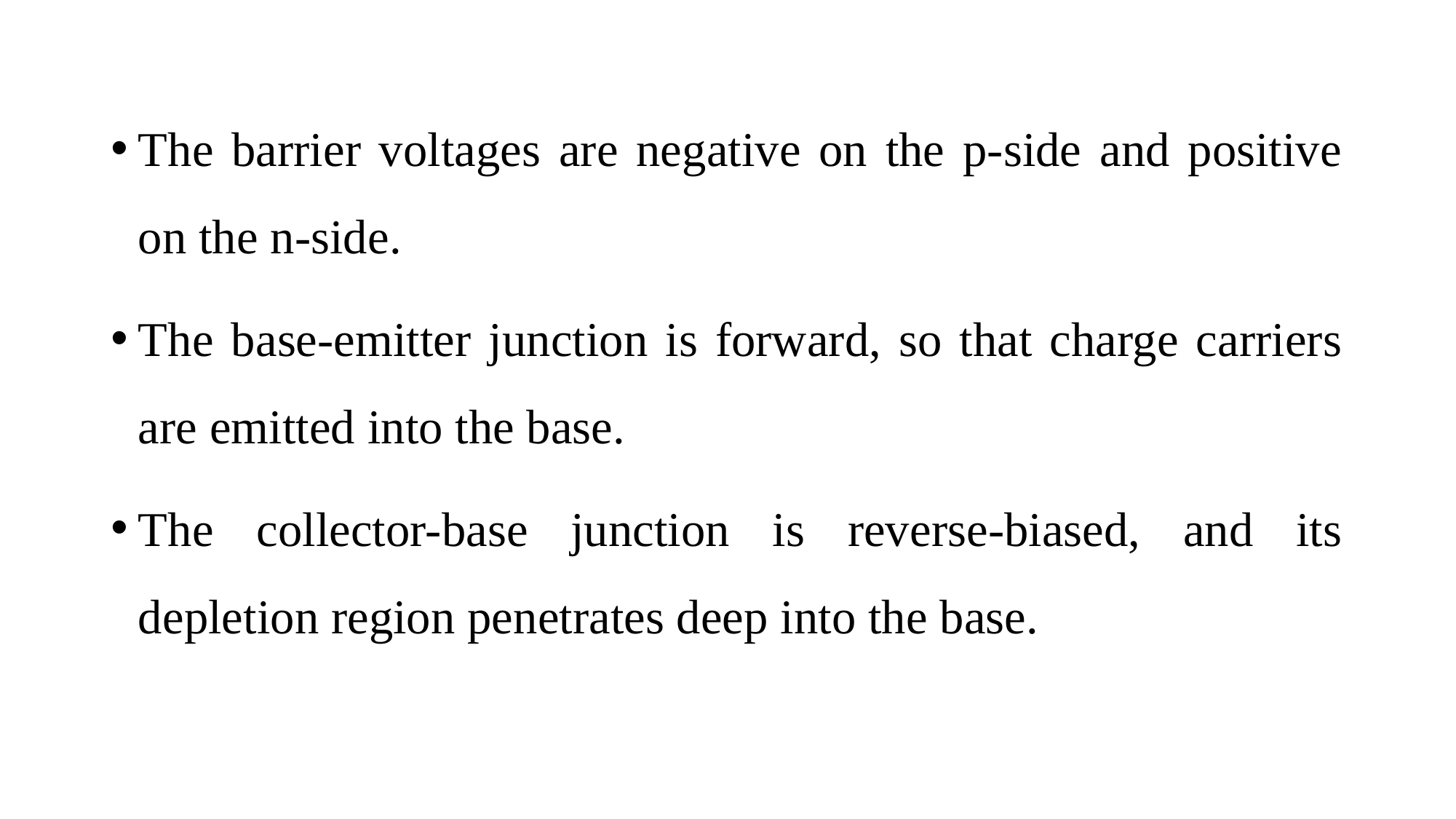

The barrier voltages are negative on the p-side and positive on the n-side.
The base-emitter junction is forward, so that charge carriers are emitted into the base.
The collector-base junction is reverse-biased, and its depletion region penetrates deep into the base.